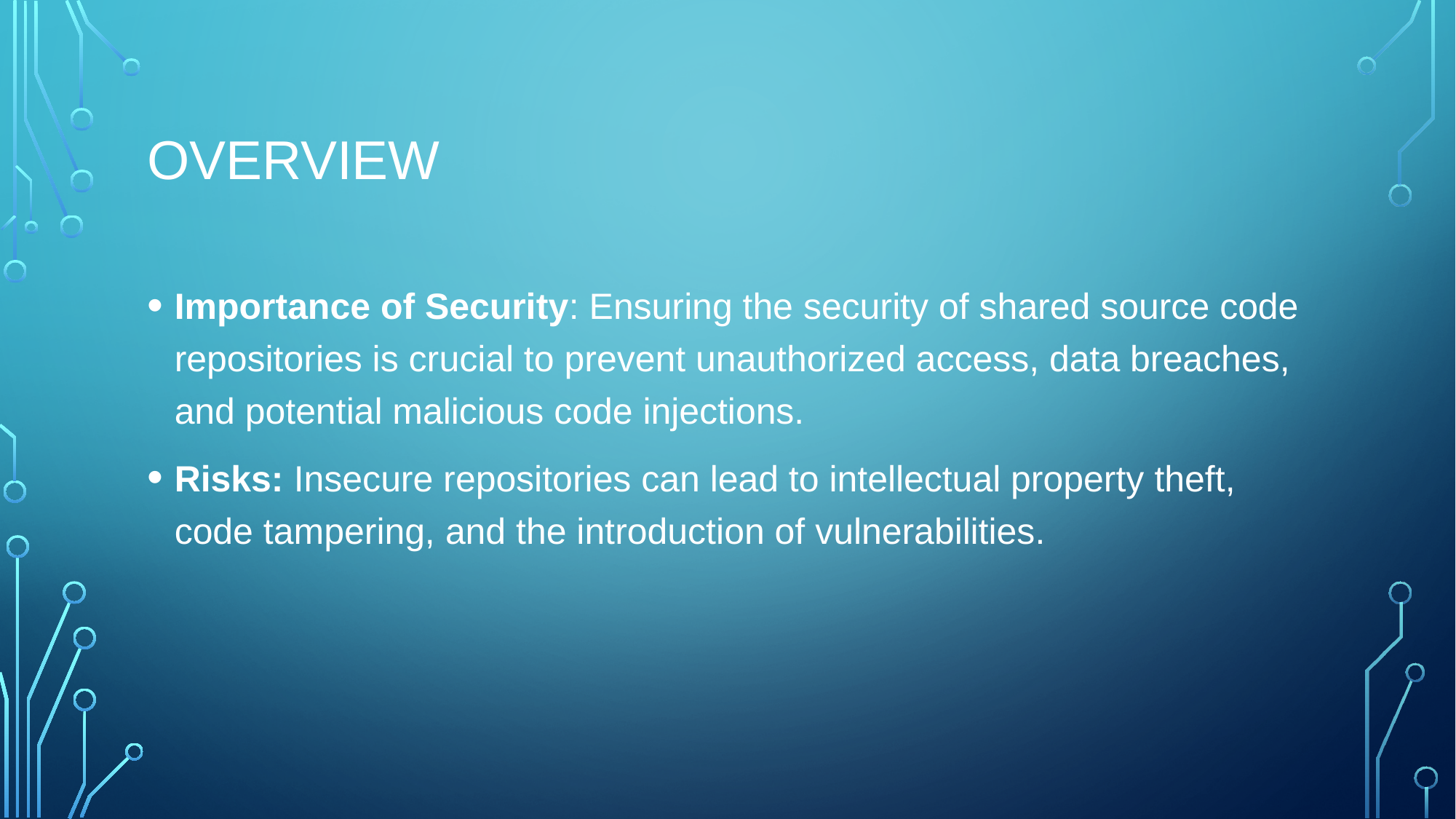

# Overview
Importance of Security: Ensuring the security of shared source code repositories is crucial to prevent unauthorized access, data breaches, and potential malicious code injections.
Risks: Insecure repositories can lead to intellectual property theft, code tampering, and the introduction of vulnerabilities.